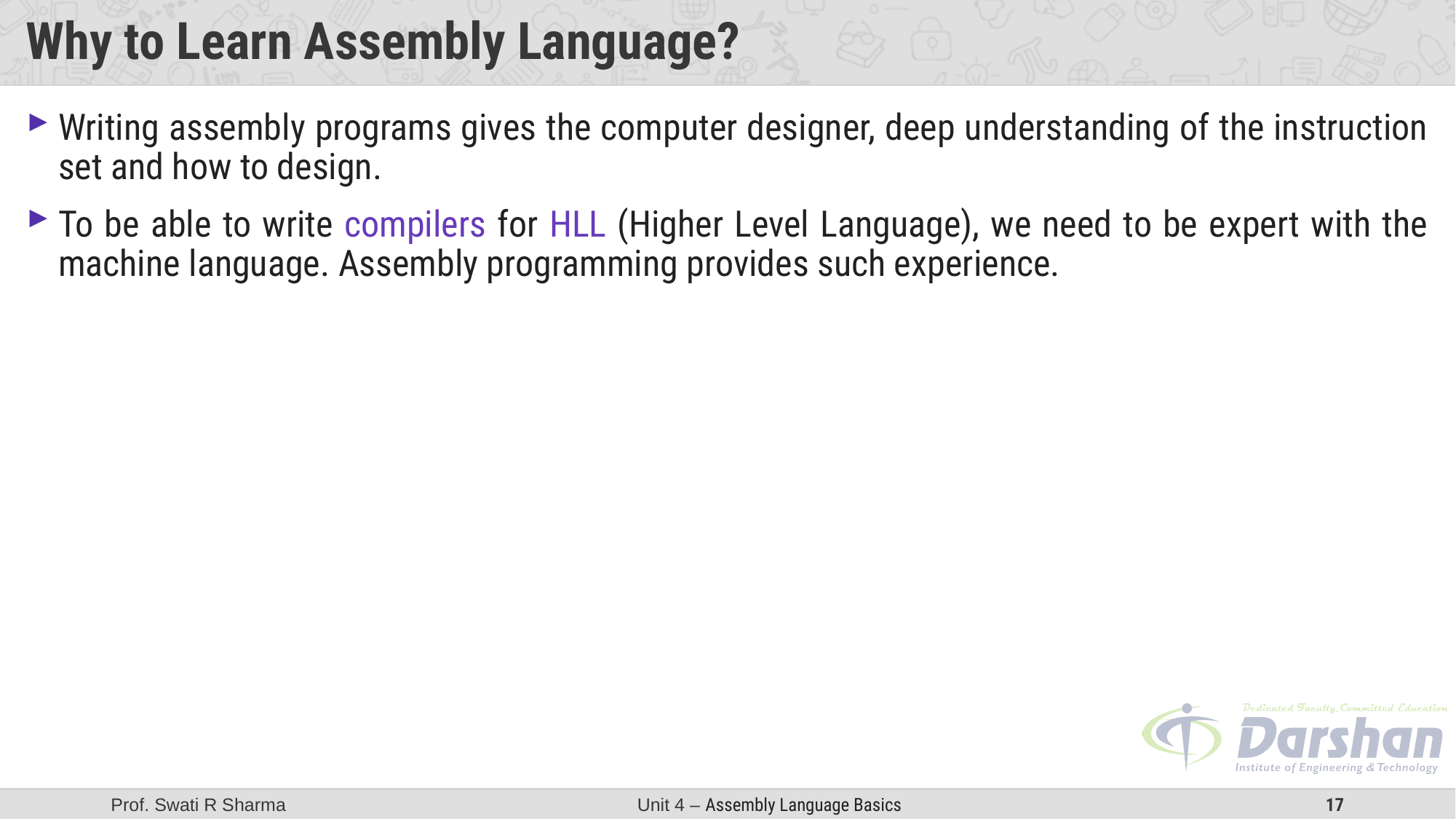

# Why to Learn Assembly Language?
Writing assembly programs gives the computer designer, deep understanding of the instruction set and how to design.
To be able to write compilers for HLL (Higher Level Language), we need to be expert with the machine language. Assembly programming provides such experience.